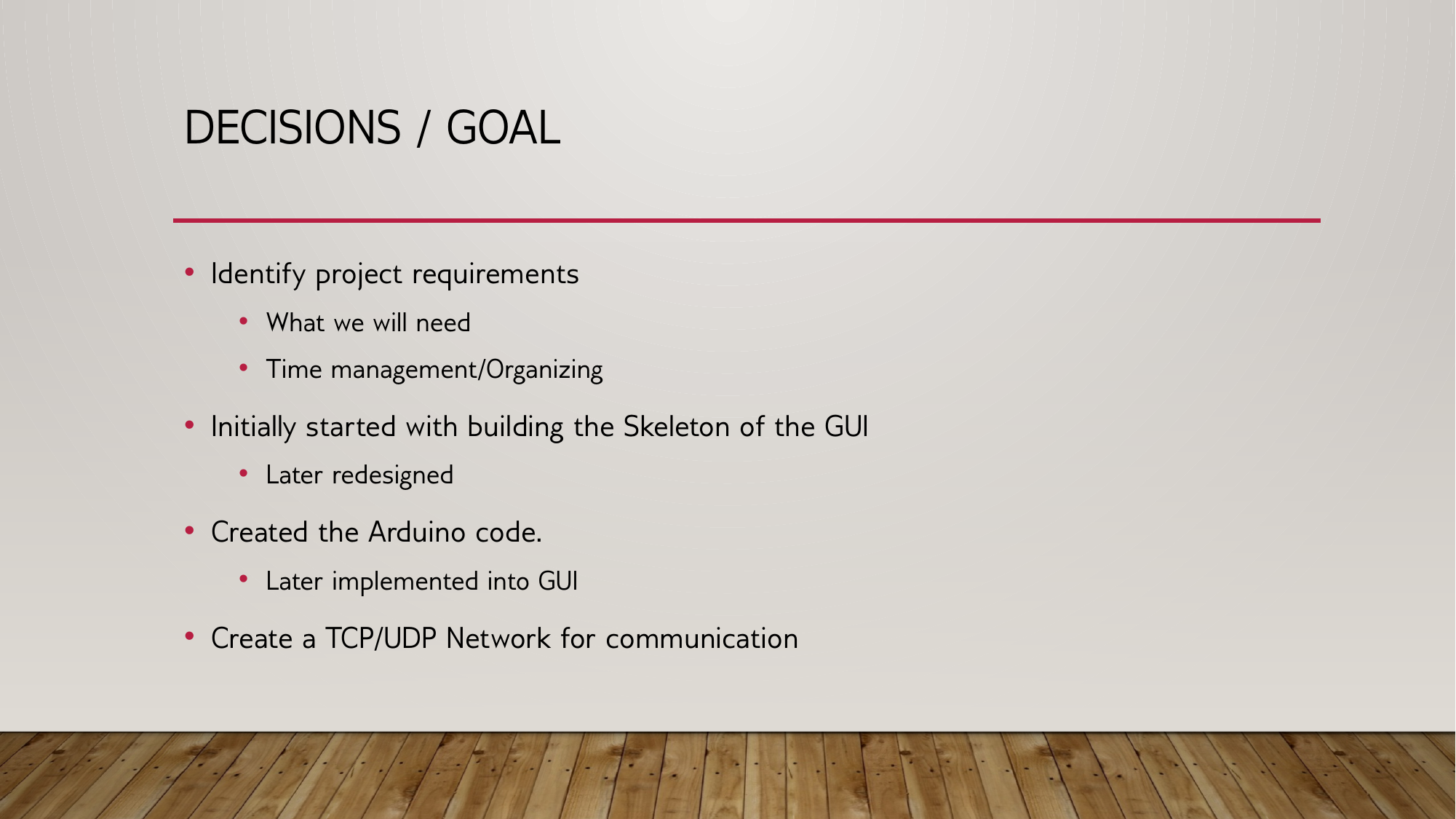

# Decisions / Goal
Identify project requirements
What we will need
Time management/Organizing
Initially started with building the Skeleton of the GUI
Later redesigned
Created the Arduino code.
Later implemented into GUI
Create a TCP/UDP Network for communication